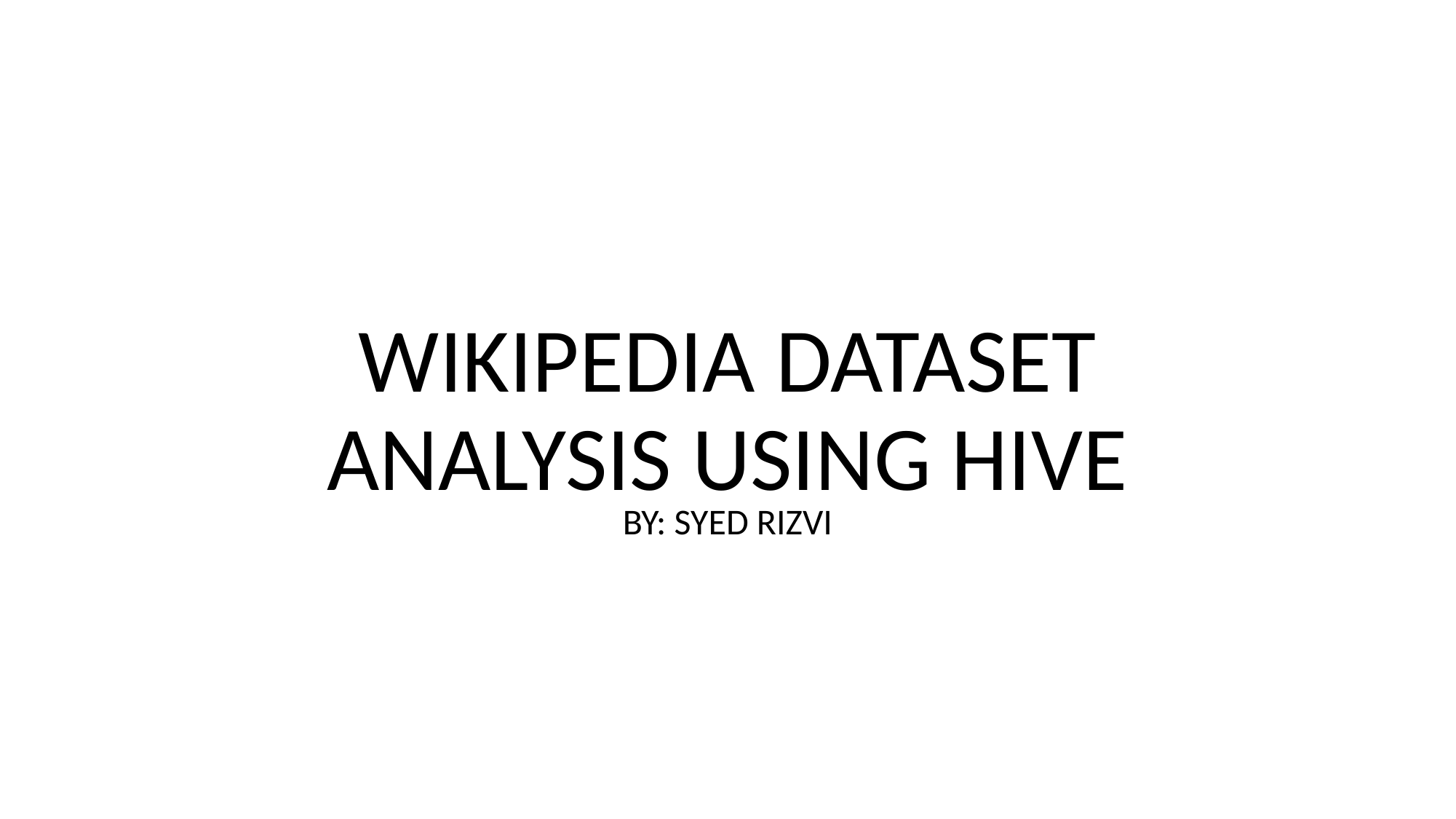

# WIKIPEDIA DATASET ANALYSIS USING HIVE
BY: SYED RIZVI